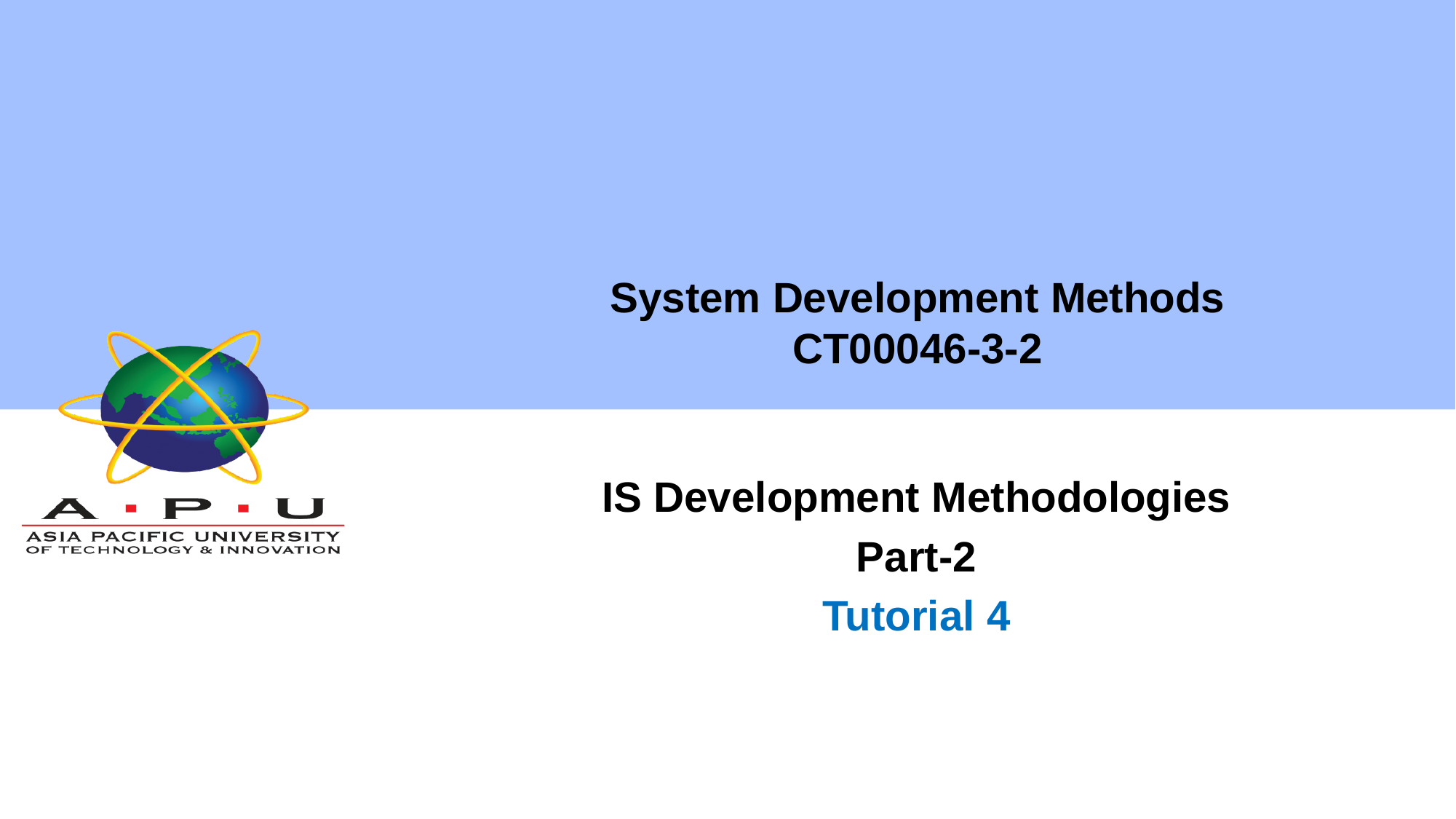

# System Development Methods CT00046-3-2
IS Development Methodologies
Part-2
Tutorial 4